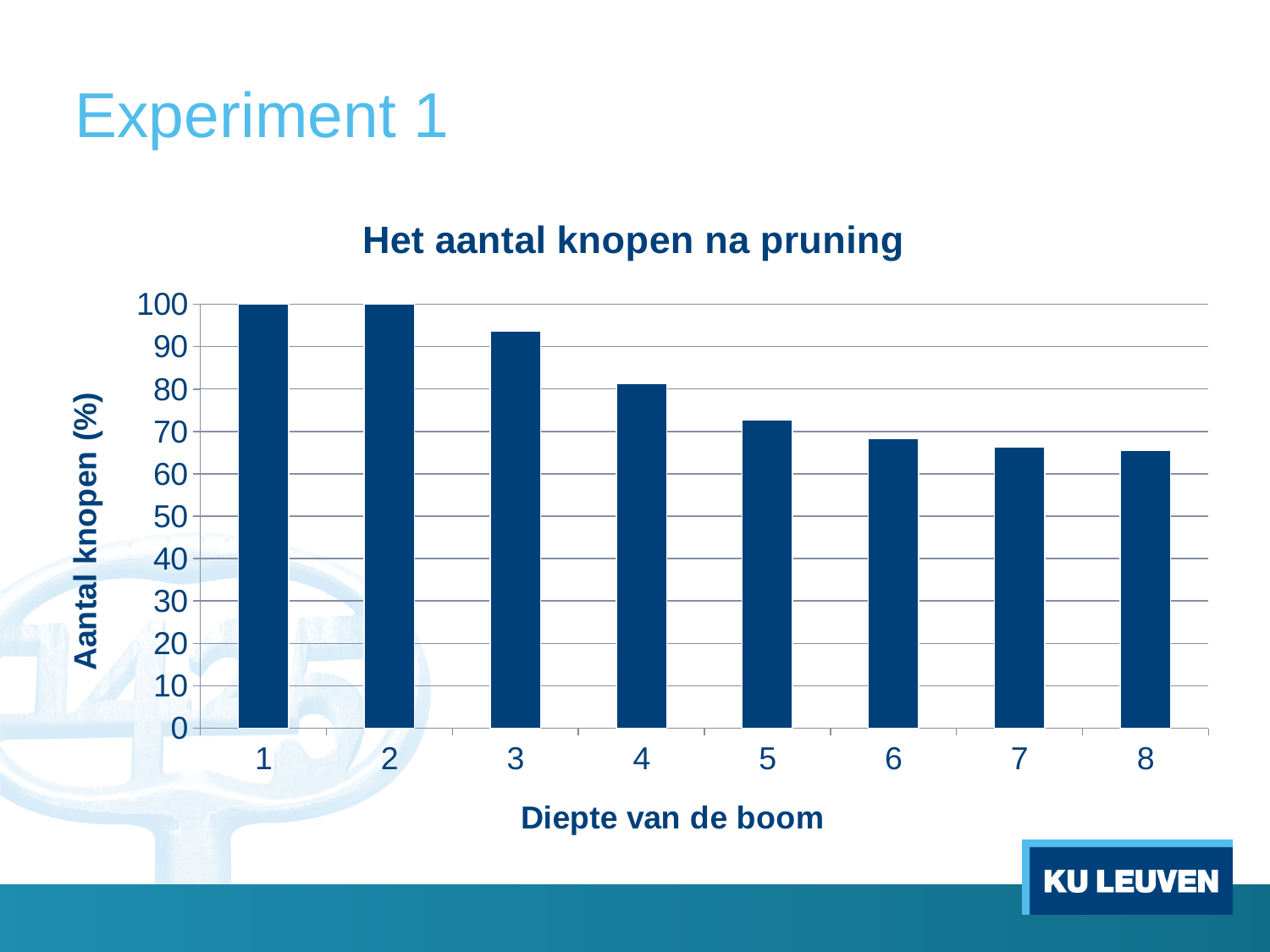

# Experiment 1

### Chart: Het aantal knopen na pruning

| Category | After Pruning |
|---|---|
| 1.0 | 100.0 |
| 2.0 | 100.0 |
| 3.0 | 93.75 |
| 4.0 | 81.25 |
| 5.0 | 72.66 |
| 6.0 | 68.26 |
| 7.0 | 66.33 |
| 8.0 | 65.56 |